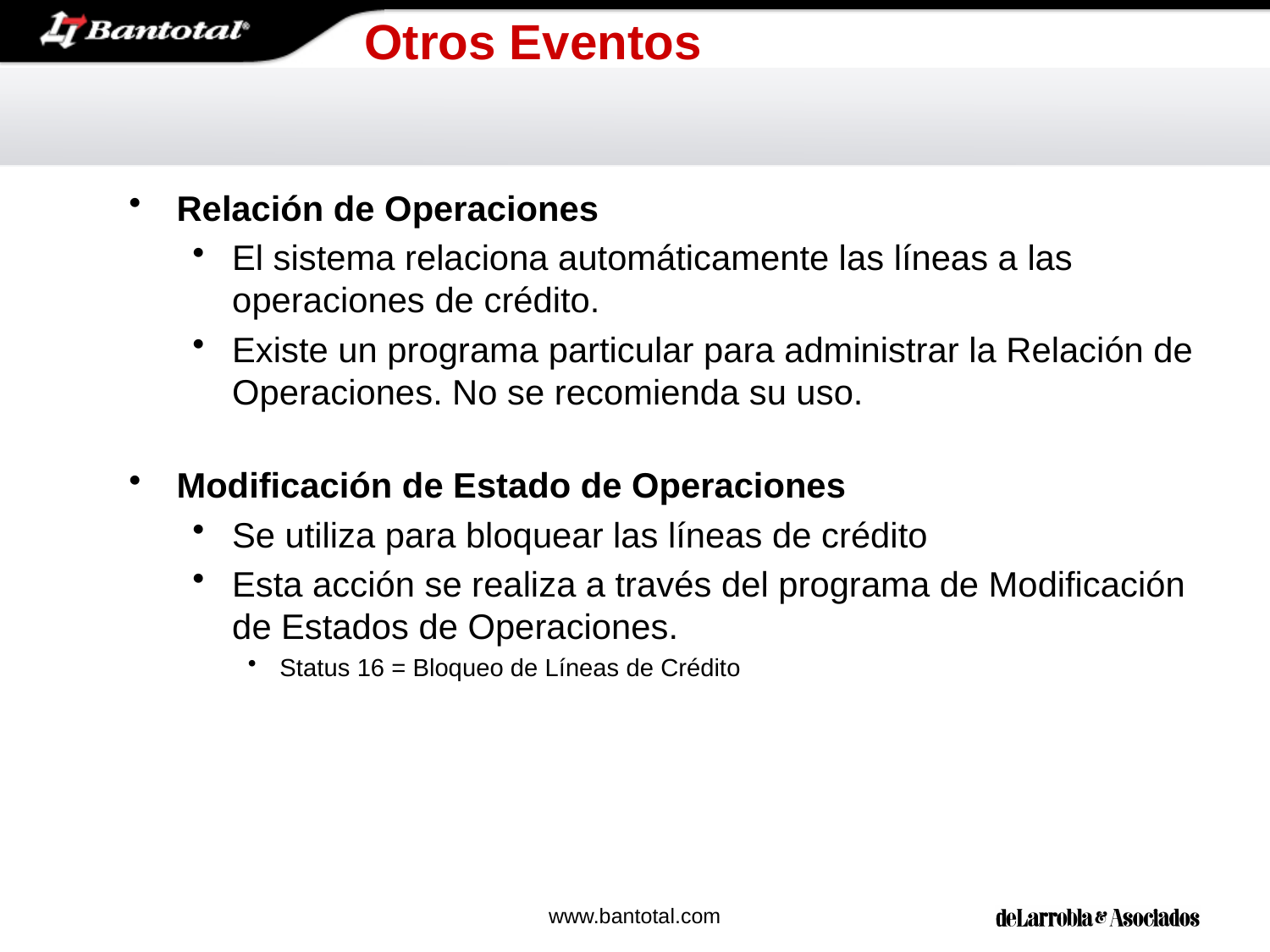

# Otros Eventos
Relación de Operaciones
El sistema relaciona automáticamente las líneas a las operaciones de crédito.
Existe un programa particular para administrar la Relación de Operaciones. No se recomienda su uso.

Modificación de Estado de Operaciones
Se utiliza para bloquear las líneas de crédito
Esta acción se realiza a través del programa de Modificación de Estados de Operaciones.
Status 16 = Bloqueo de Líneas de Crédito

www.bantotal.com